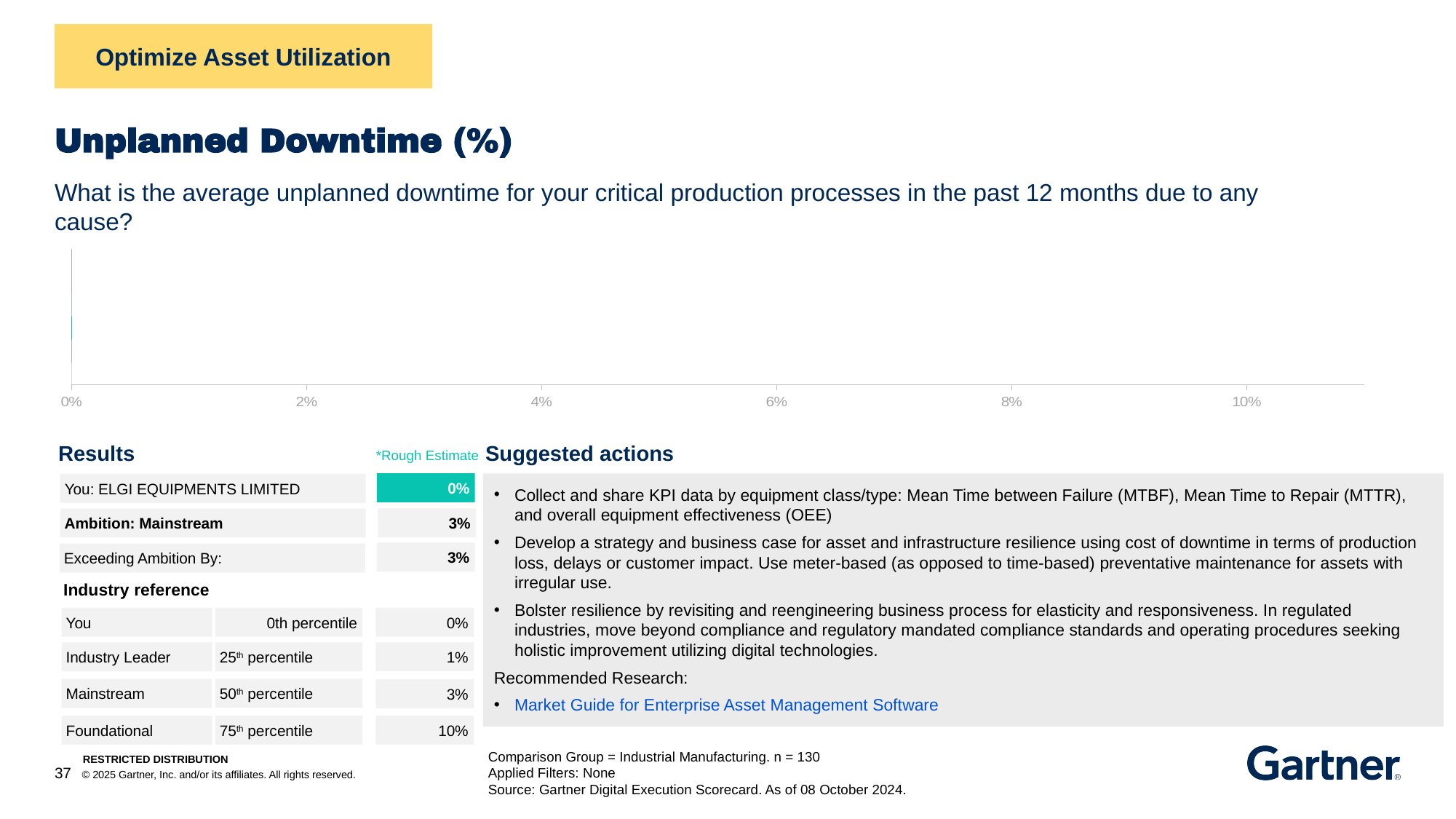

Optimize Asset Utilization
Unplanned Downtime (%)
What is the average unplanned downtime for your critical production processes in the past 12 months due to any cause?

### Chart

| Category | No data provided 1 | No data provided 2 | No Benchmark Available Yet | Benchmark Unavailable 2 | Client KPI GAP is better than Comparison 1 | Client KPI GAP is better than Comparison 2 | Client KPI GAP is worse than Comparison 1 | Client KPI GAP is worse than Comparison 2 | You no data provided | No Benchmark Available Yet | You better than comparison | You worse than comparison | Low Cohort Value as Target | Low Cohort Value | Median Cohort Value as Target | Median Cohort as Target | High Cohort Value as Target | High Cohort Value |
|---|---|---|---|---|---|---|---|---|---|---|---|---|---|---|---|---|---|---|
Results
Suggested actions
*Rough Estimate
0%
Collect and share KPI data by equipment class/type: Mean Time between Failure (MTBF), Mean Time to Repair (MTTR), and overall equipment effectiveness (OEE)
Develop a strategy and business case for asset and infrastructure resilience using cost of downtime in terms of production loss, delays or customer impact. Use meter-based (as opposed to time-based) preventative maintenance for assets with irregular use.
Bolster resilience by revisiting and reengineering business process for elasticity and responsiveness. In regulated industries, move beyond compliance and regulatory mandated compliance standards and operating procedures seeking holistic improvement utilizing digital technologies.
Recommended Research:
Market Guide for Enterprise Asset Management Software
You: ELGI EQUIPMENTS LIMITED
3%
Ambition: Mainstream
3%
Exceeding Ambition By:
Industry reference
0%
You
0th percentile
1%
Industry Leader
25th percentile
50th percentile
Mainstream
3%
Foundational
75th percentile
10%
Comparison Group = Industrial Manufacturing. n = 130
Applied Filters: None
Source: Gartner Digital Execution Scorecard. As of 08 October 2024.